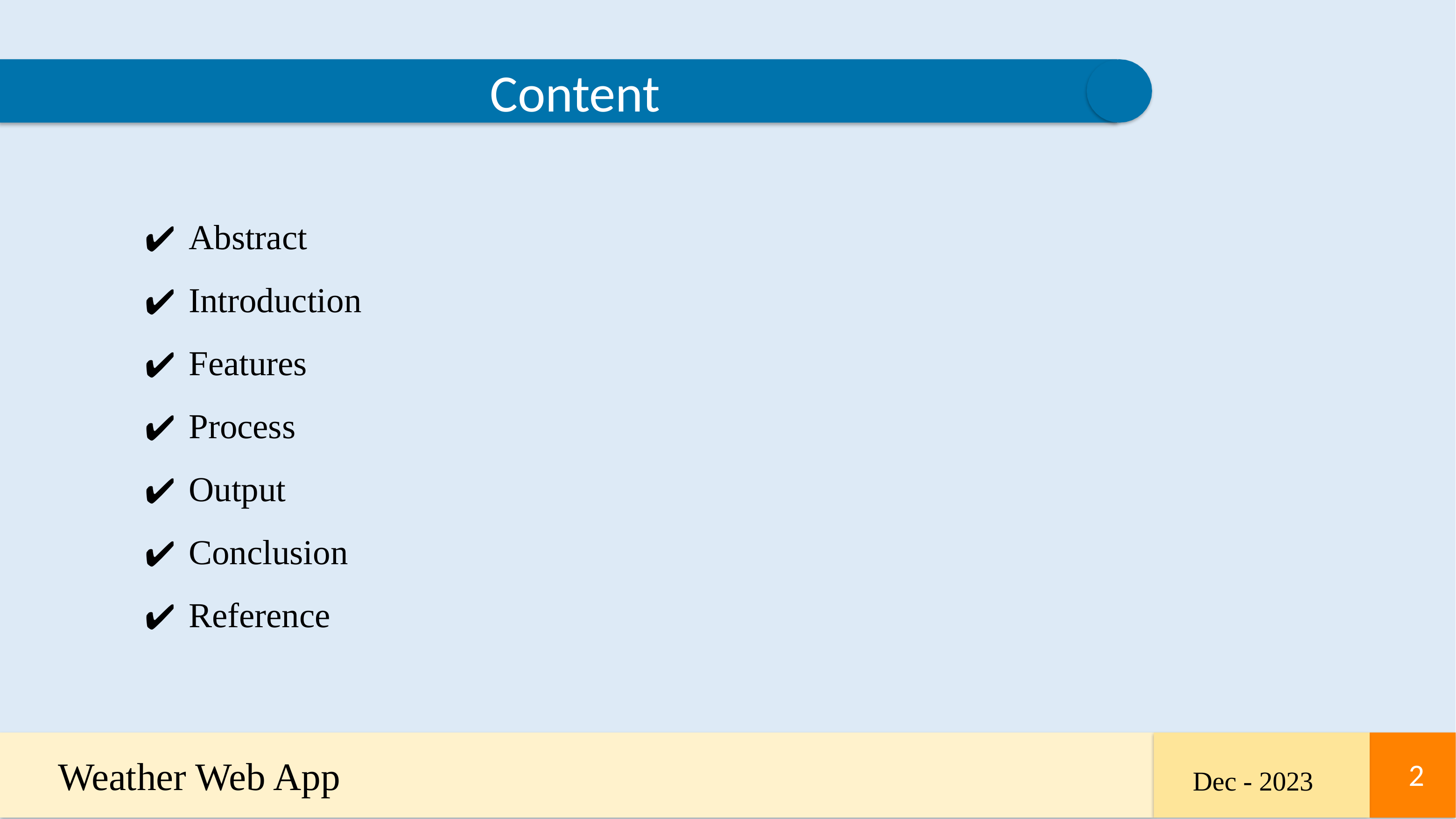

Content

Abstract
Introduction
Features
Process
Output
Conclusion
Reference

Weather Web App
2
2
Dec - 2023